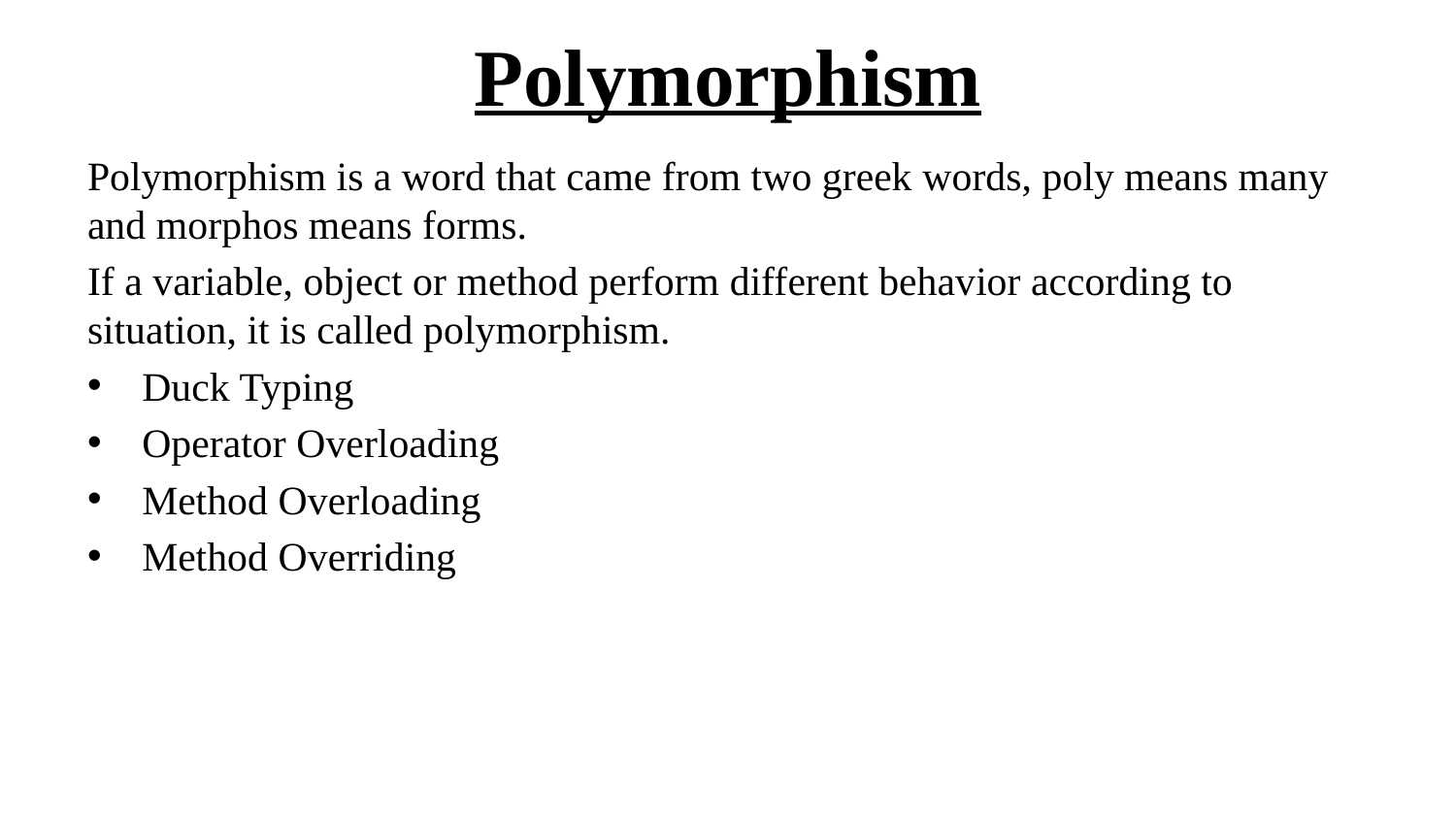

# Polymorphism
Polymorphism is a word that came from two greek words, poly means many and morphos means forms.
If a variable, object or method perform different behavior according to situation, it is called polymorphism.
Duck Typing
Operator Overloading
Method Overloading
Method Overriding